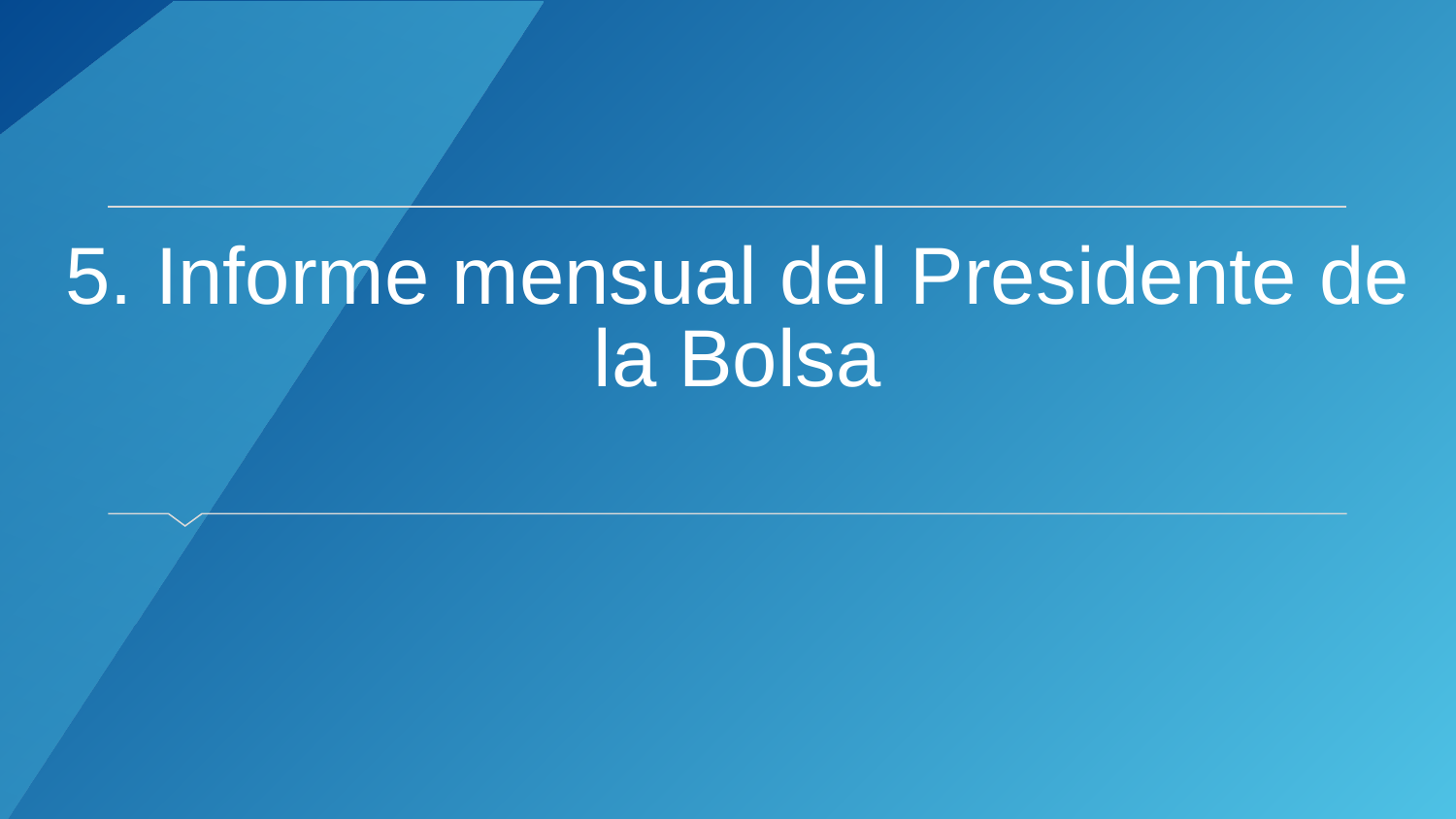

# 5. Informe mensual del Presidente de la Bolsa